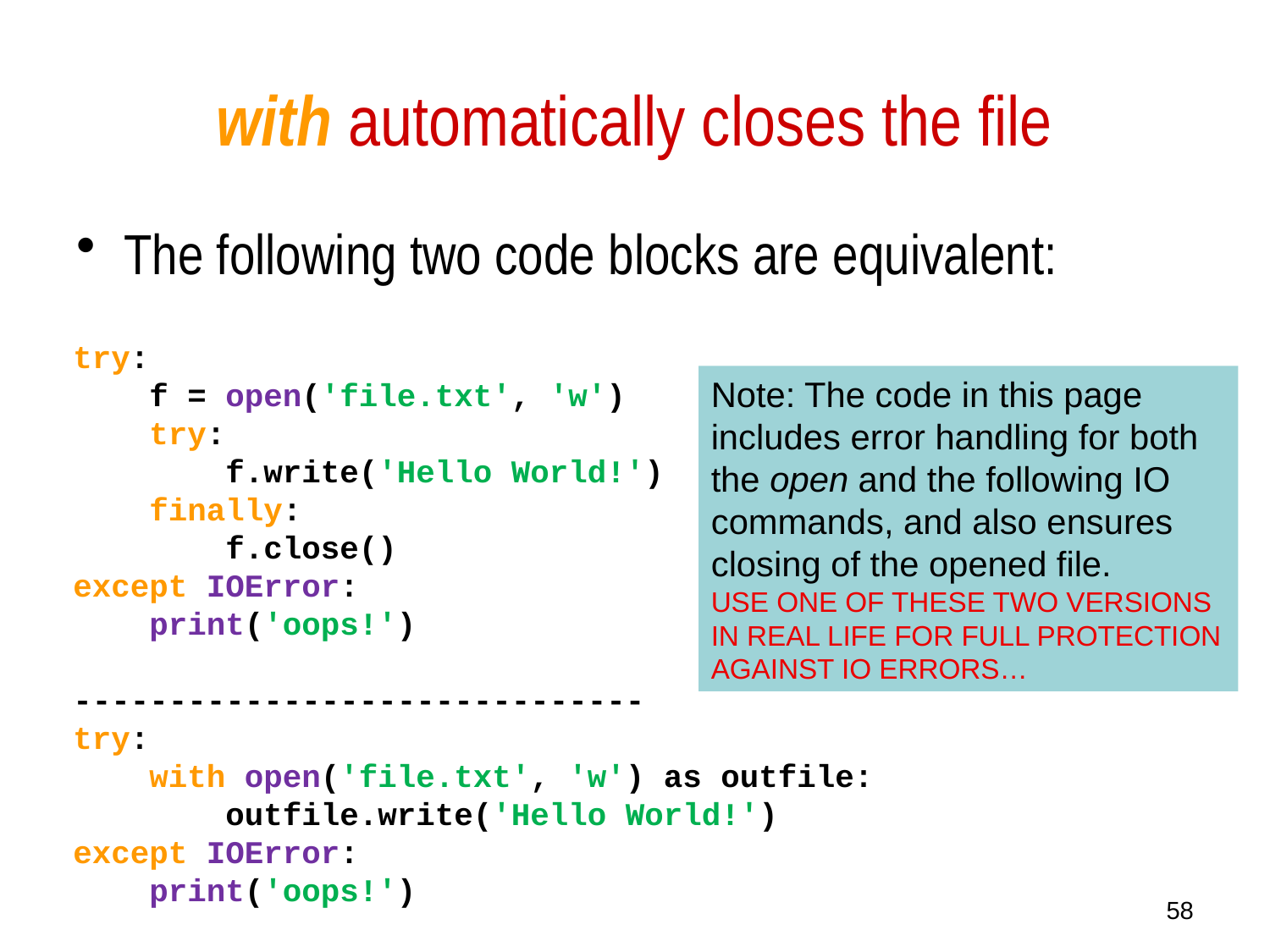

# with automatically closes the file
The following two code blocks are equivalent:
try:
    f = open('file.txt', 'w')
    try:
        f.write('Hello World!')
    finally:
        f.close()
except IOError:
    print('oops!')

------------------------------
try:
    with open('file.txt', 'w') as outfile:
        outfile.write('Hello World!')
except IOError:
    print('oops!')
Note: The code in this page includes error handling for both the open and the following IO commands, and also ensures closing of the opened file.
USE ONE OF THESE TWO VERSIONS IN REAL LIFE FOR FULL PROTECTION AGAINST IO ERRORS…
58